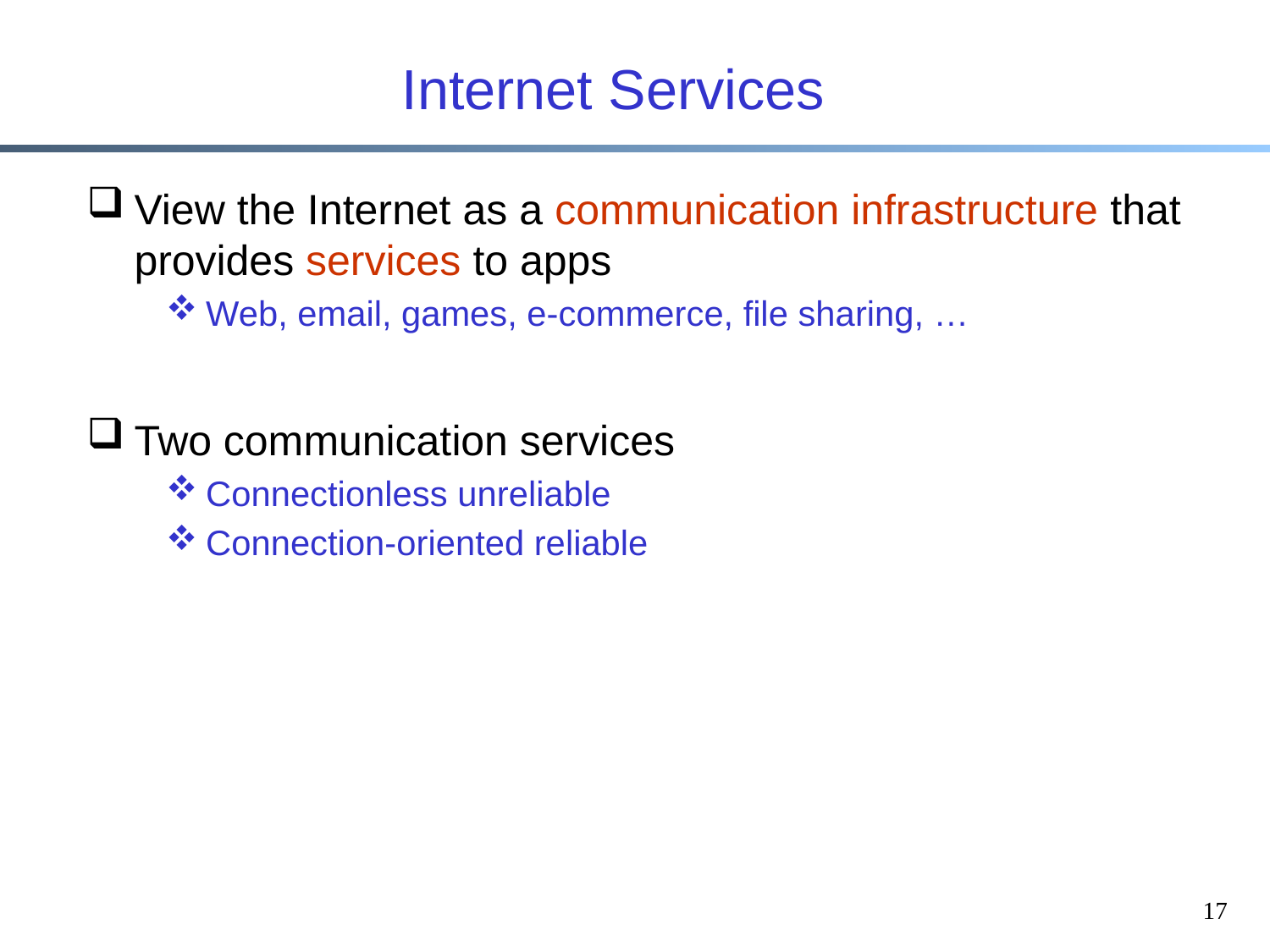

# Internet Services
View the Internet as a communication infrastructure that provides services to apps
Web, email, games, e-commerce, file sharing, …

Two communication services
Connectionless unreliable
Connection-oriented reliable

17